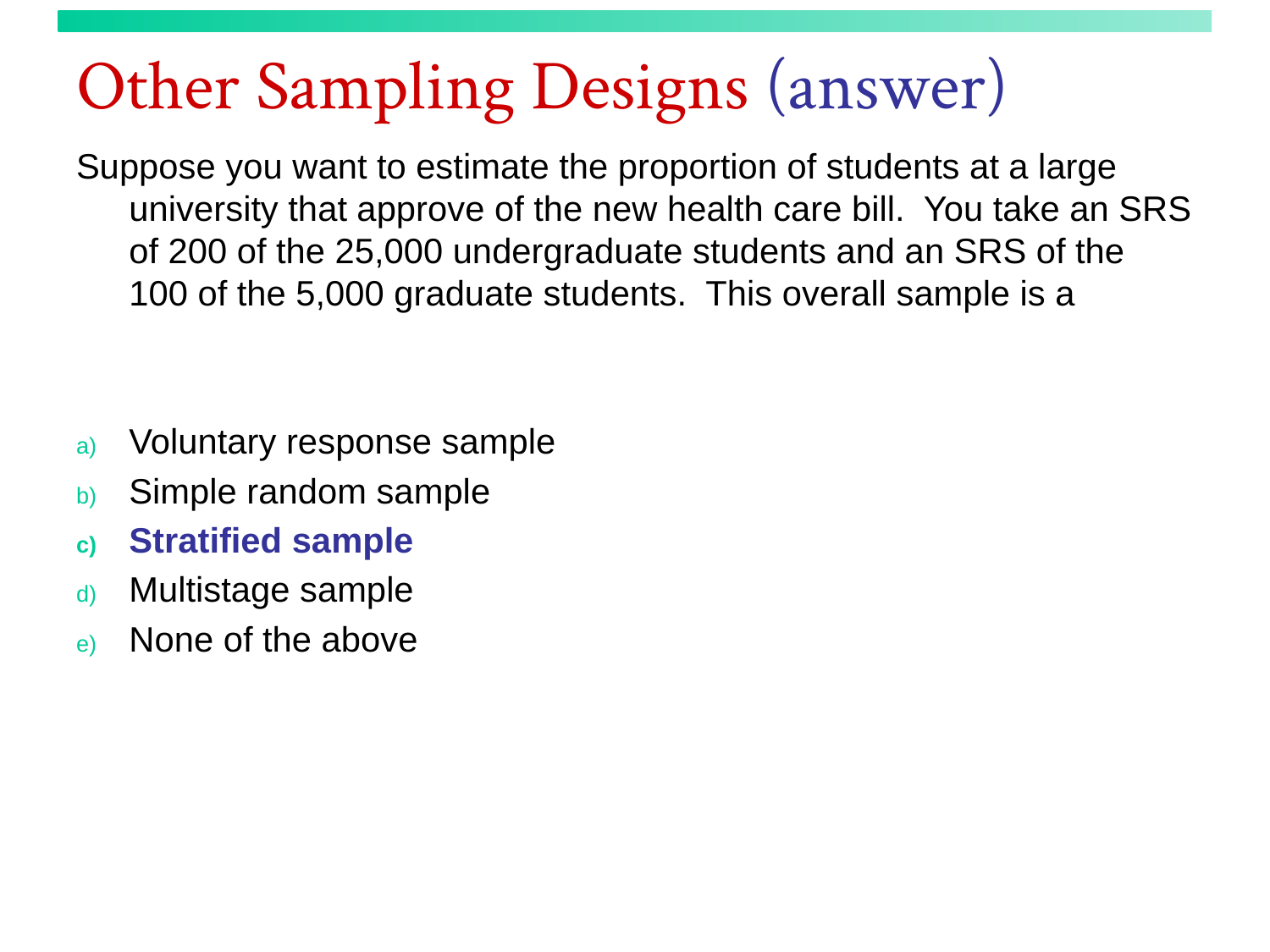

# Other Sampling Designs (answer)
Suppose you want to estimate the proportion of students at a large university that approve of the new health care bill.  You take an SRS of 200 of the 25,000 undergraduate students and an SRS of the 100 of the 5,000 graduate students.  This overall sample is a

Voluntary response sample
Simple random sample
Stratified sample
Multistage sample
None of the above